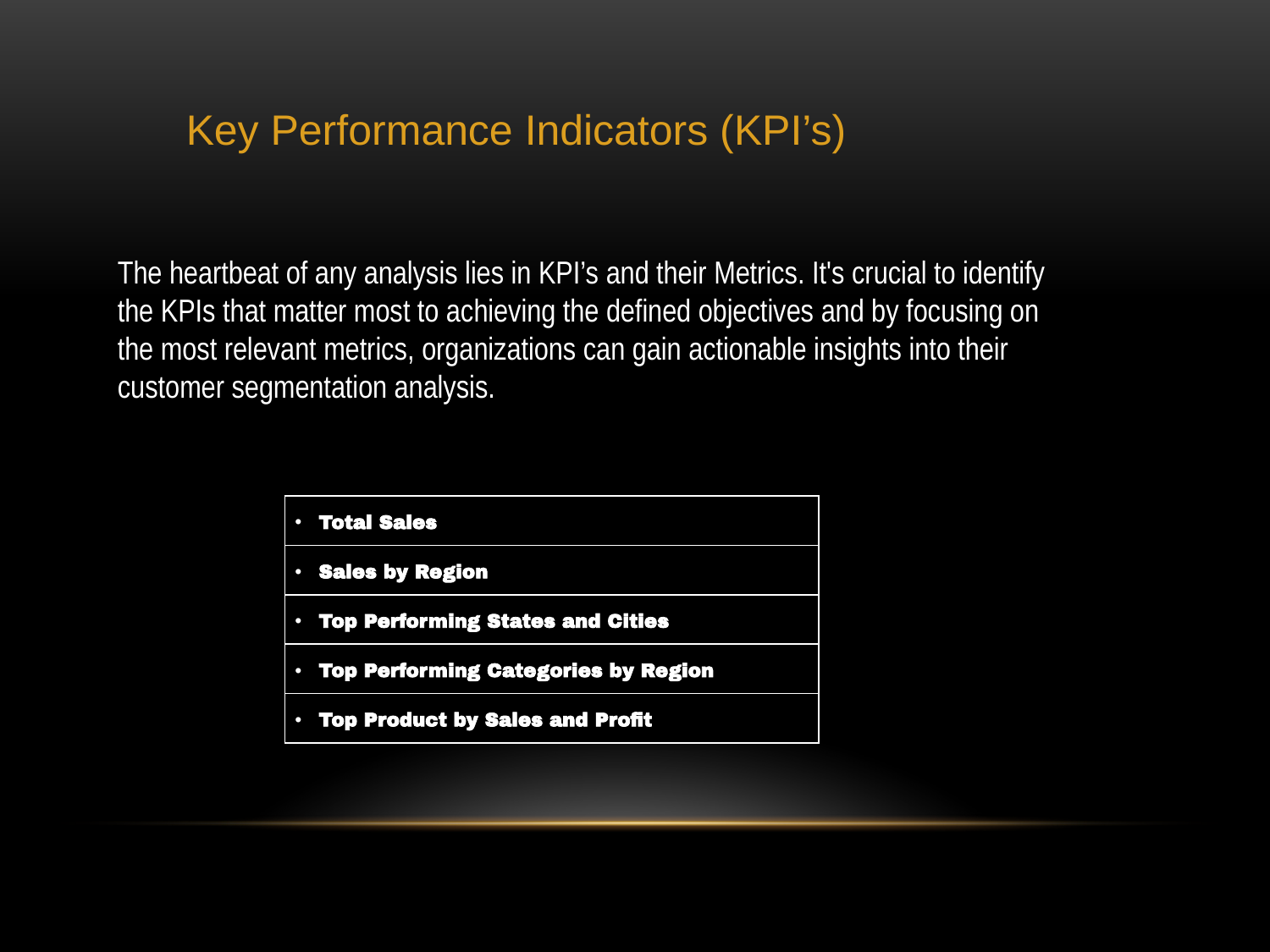

Key Performance Indicators (KPI’s)
The heartbeat of any analysis lies in KPI’s and their Metrics. It's crucial to identify the KPIs that matter most to achieving the defined objectives and by focusing on the most relevant metrics, organizations can gain actionable insights into their customer segmentation analysis.
| Total Sales |
| --- |
| Sales by Region |
| Top Performing States and Cities |
| Top Performing Categories by Region |
| Top Product by Sales and Profit |